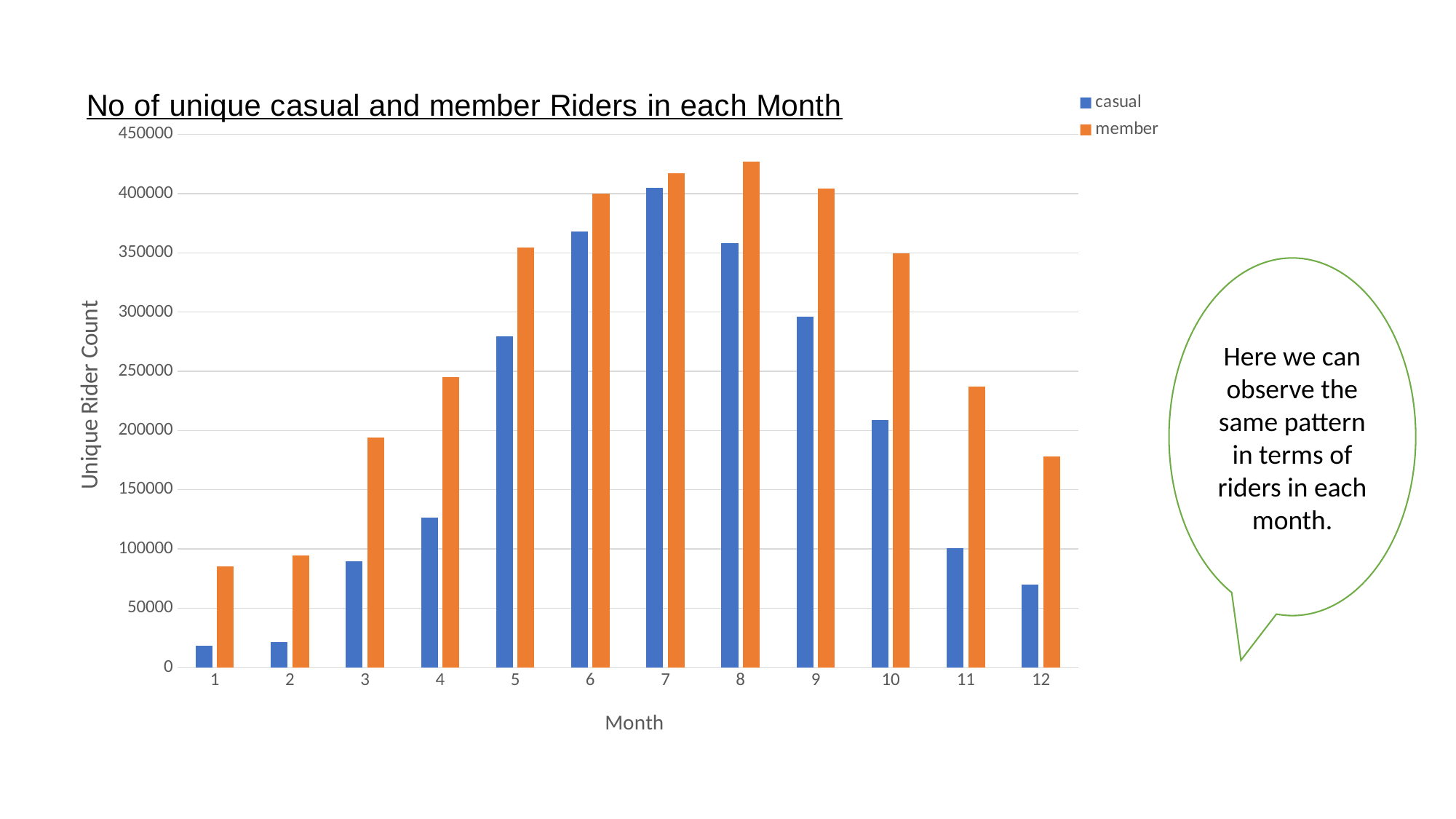

### Chart: No of unique casual and member Riders in each Month

| Category |  |  |
|---|---|---|
Here we can observe the same pattern in terms of riders in each month.